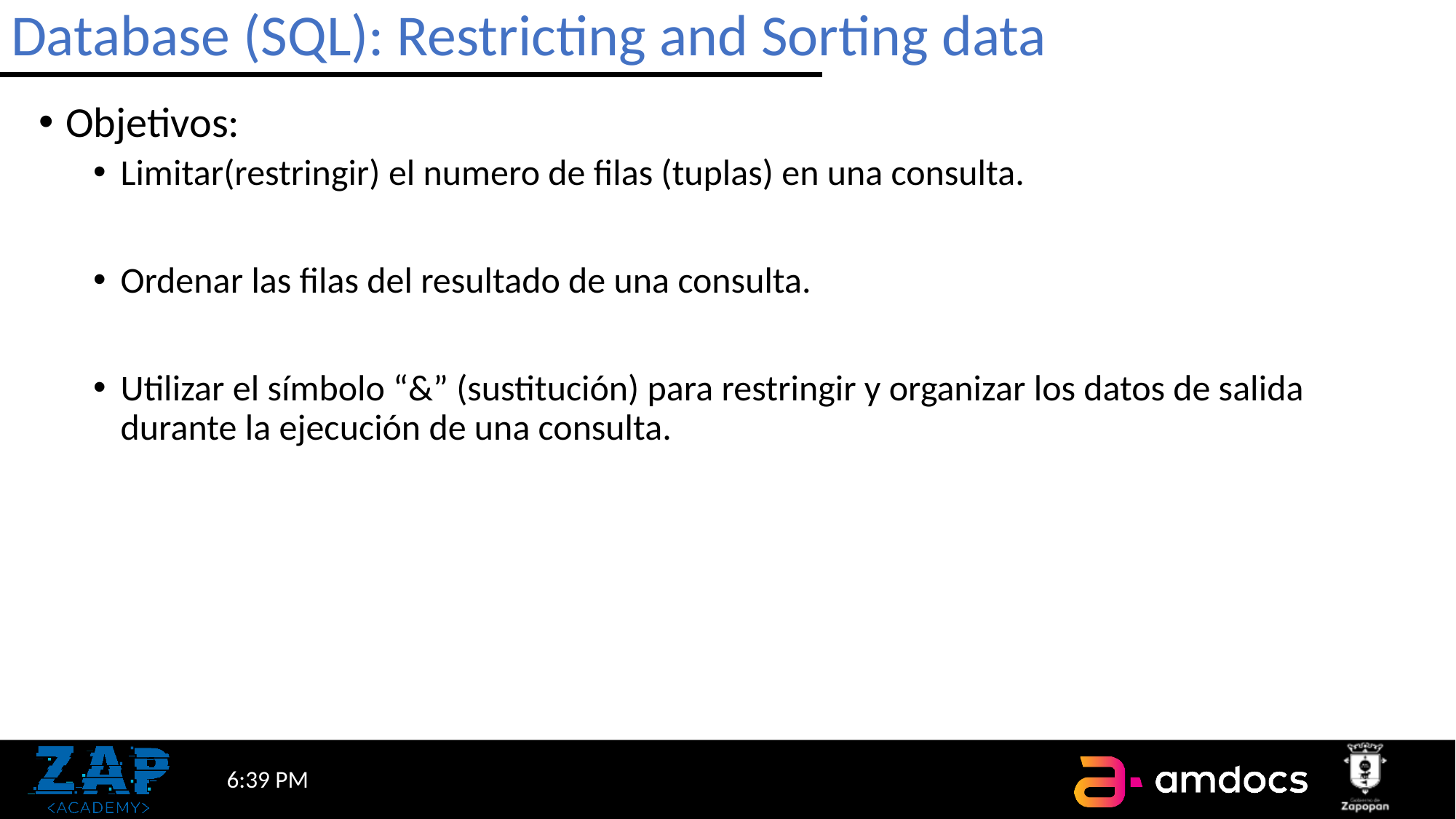

# Database (SQL): Restricting and Sorting data
Objetivos:
Limitar(restringir) el numero de filas (tuplas) en una consulta.

Ordenar las filas del resultado de una consulta.

Utilizar el símbolo “&” (sustitución) para restringir y organizar los datos de salida durante la ejecución de una consulta.
6:39 PM